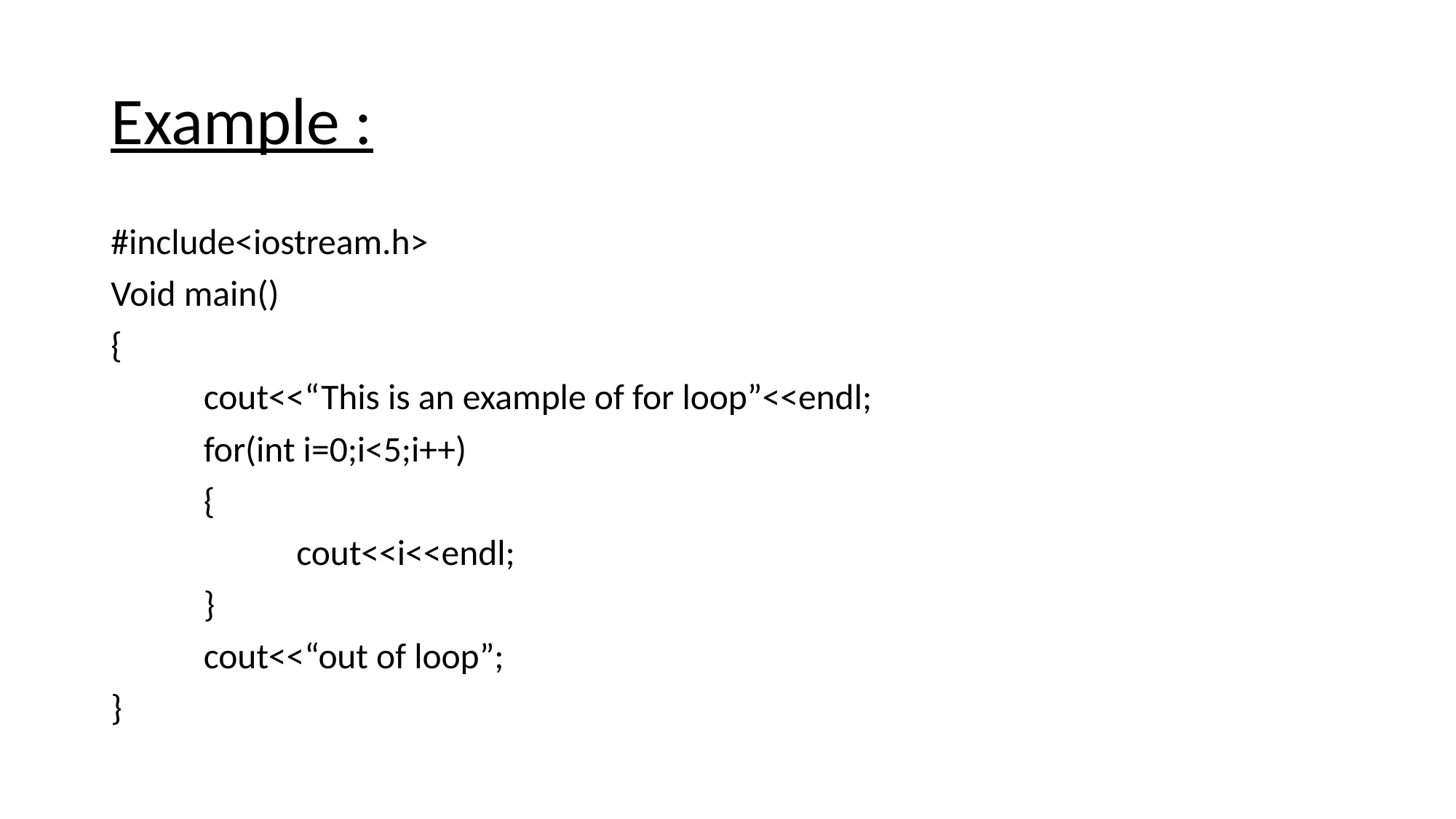

# Example :
#include<iostream.h>
Void main()
{
	cout<<“This is an example of for loop”<<endl;
	for(int i=0;i<5;i++)
	{
		cout<<i<<endl;
	}
	cout<<“out of loop”;
}